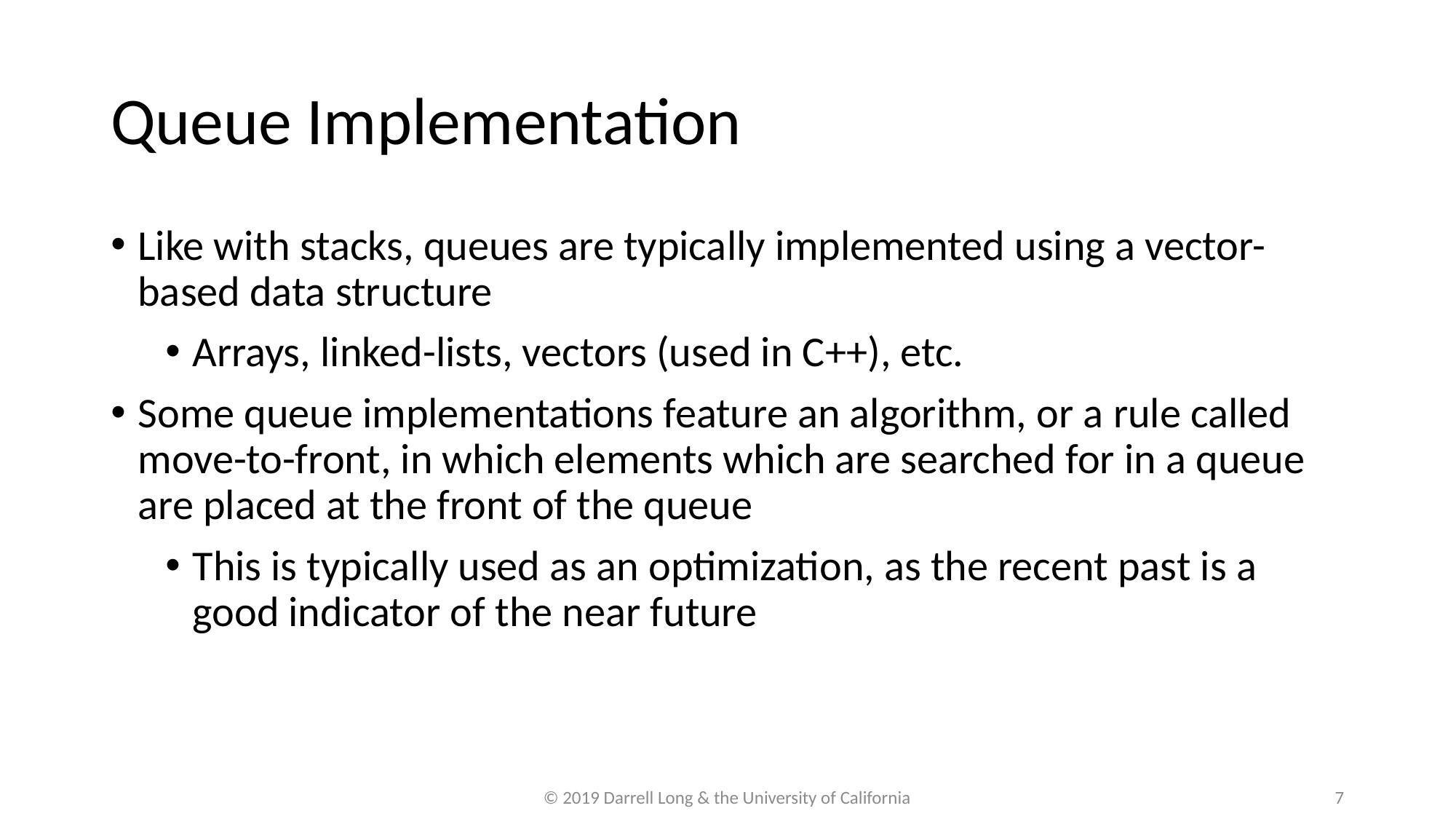

Queue Implementation
Like with stacks, queues are typically implemented using a vector-based data structure
Arrays, linked-lists, vectors (used in C++), etc.
Some queue implementations feature an algorithm, or a rule called move-to-front, in which elements which are searched for in a queue are placed at the front of the queue
This is typically used as an optimization, as the recent past is a good indicator of the near future

© 2019 Darrell Long & the University of California
7